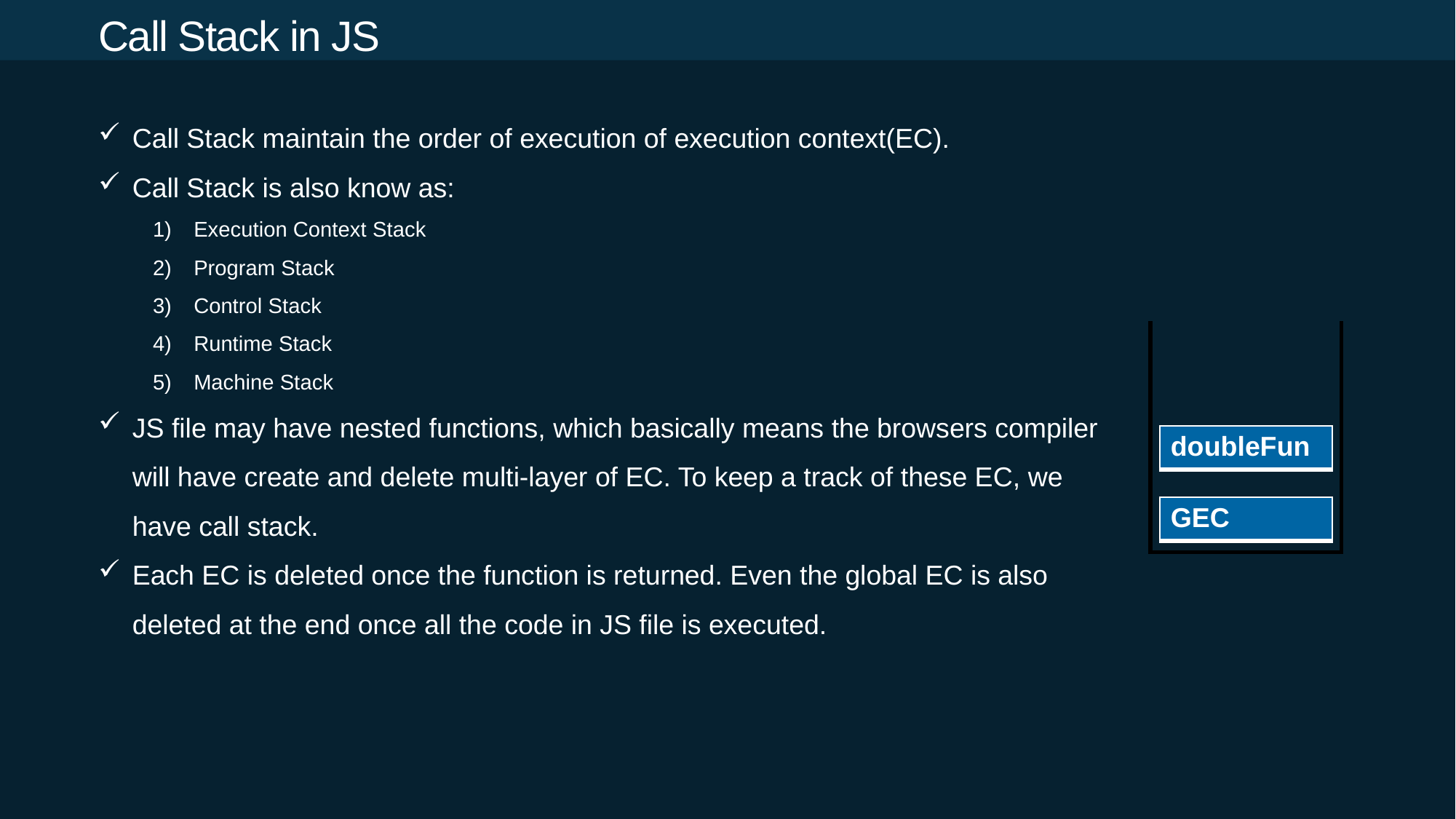

# Call Stack in JS
Call Stack maintain the order of execution of execution context(EC).
Call Stack is also know as:
Execution Context Stack
Program Stack
Control Stack
Runtime Stack
Machine Stack
JS file may have nested functions, which basically means the browsers compiler will have create and delete multi-layer of EC. To keep a track of these EC, we have call stack.
Each EC is deleted once the function is returned. Even the global EC is also deleted at the end once all the code in JS file is executed.
|  |
| --- |
| doubleFun |
| --- |
| GEC |
| --- |